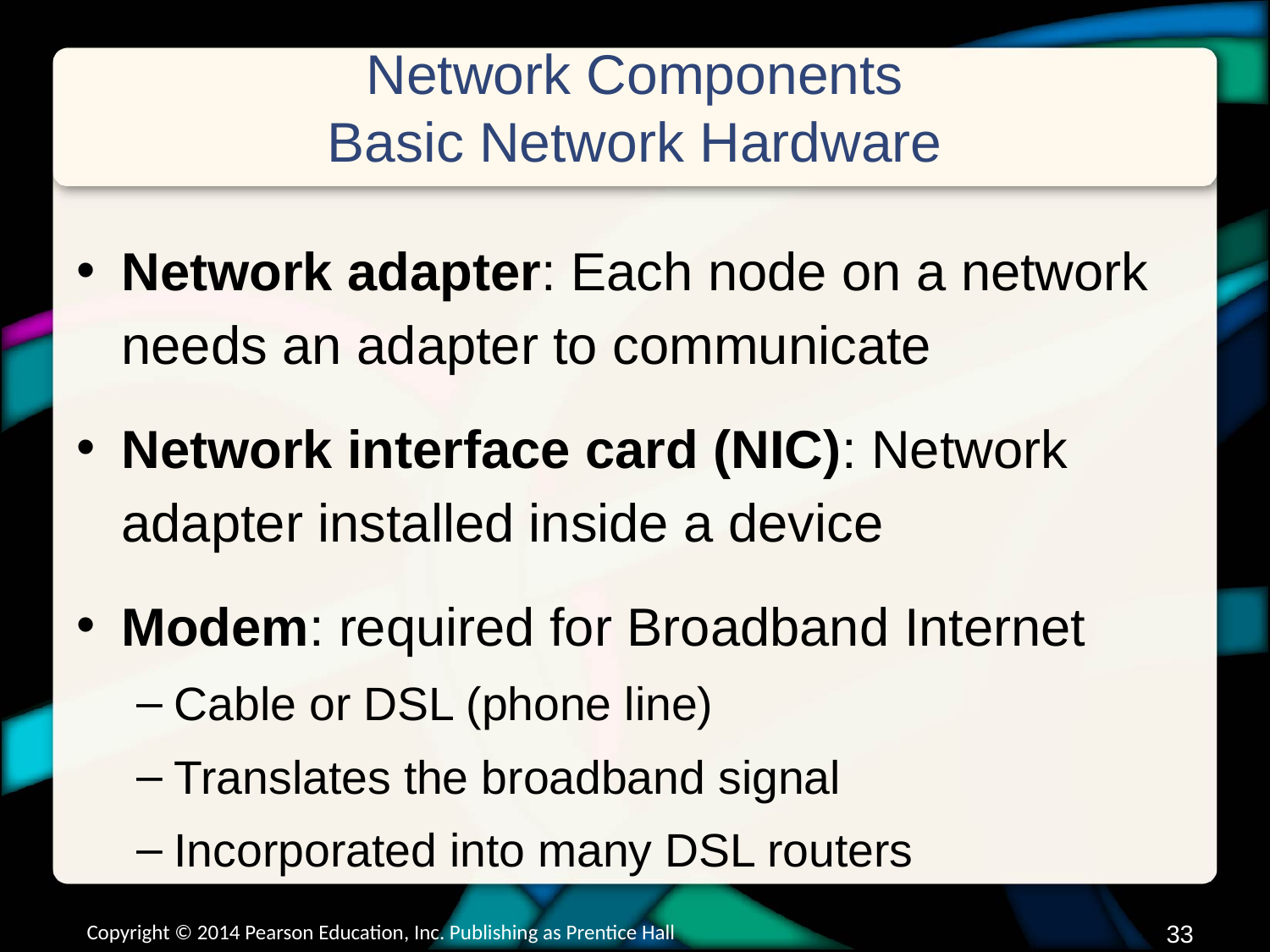

# Network Components Basic Network Hardware
Network adapter: Each node on a network needs an adapter to communicate
Network interface card (NIC): Network adapter installed inside a device
Modem: required for Broadband Internet
Cable or DSL (phone line)
Translates the broadband signal
Incorporated into many DSL routers
Copyright © 2014 Pearson Education, Inc. Publishing as Prentice Hall
33